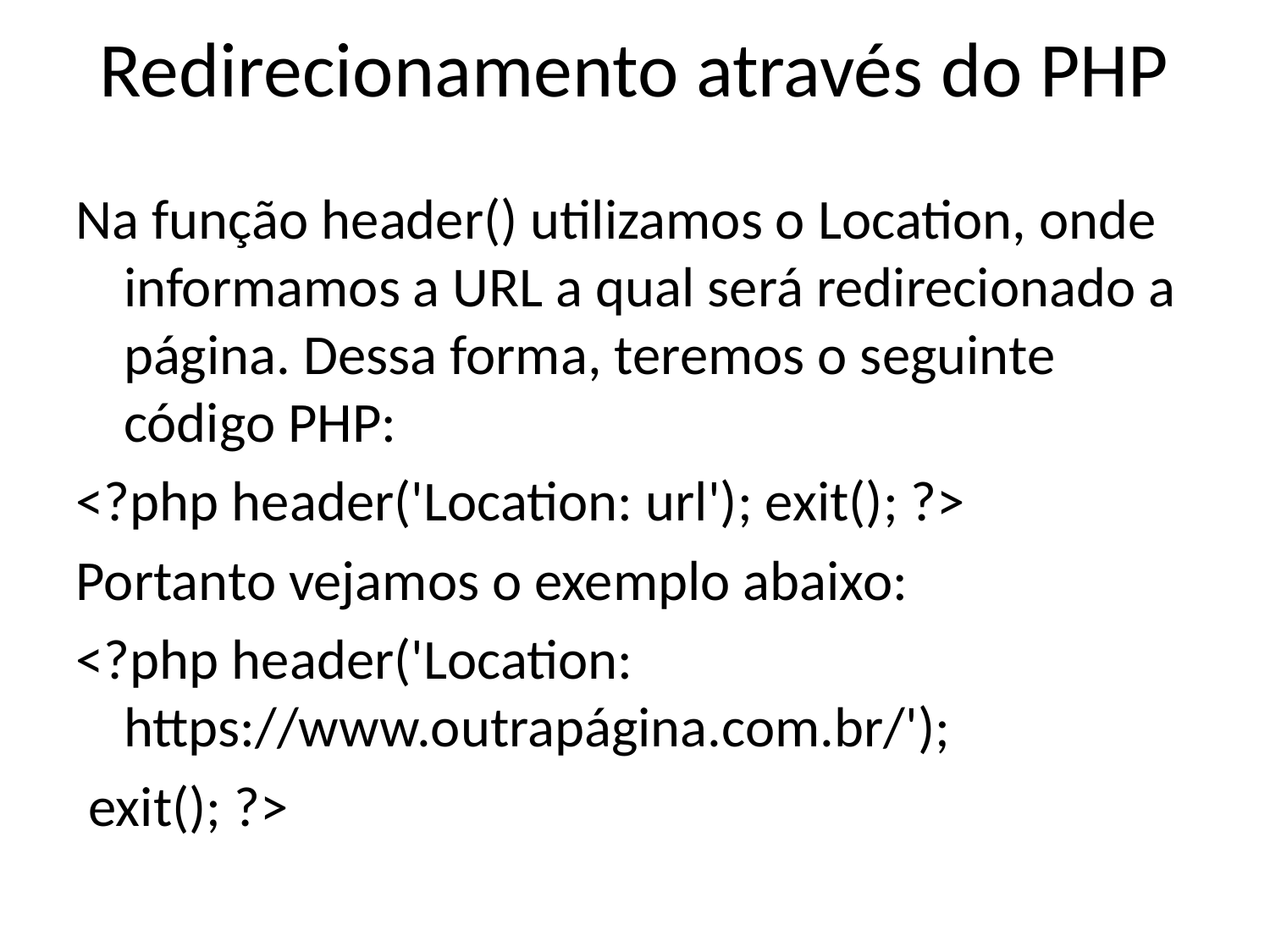

# Redirecionamento através do PHP
Na função header() utilizamos o Location, onde informamos a URL a qual será redirecionado a página. Dessa forma, teremos o seguinte código PHP:
<?php header('Location: url'); exit(); ?>
Portanto vejamos o exemplo abaixo:
<?php header('Location: https://www.outrapágina.com.br/');
 exit(); ?>